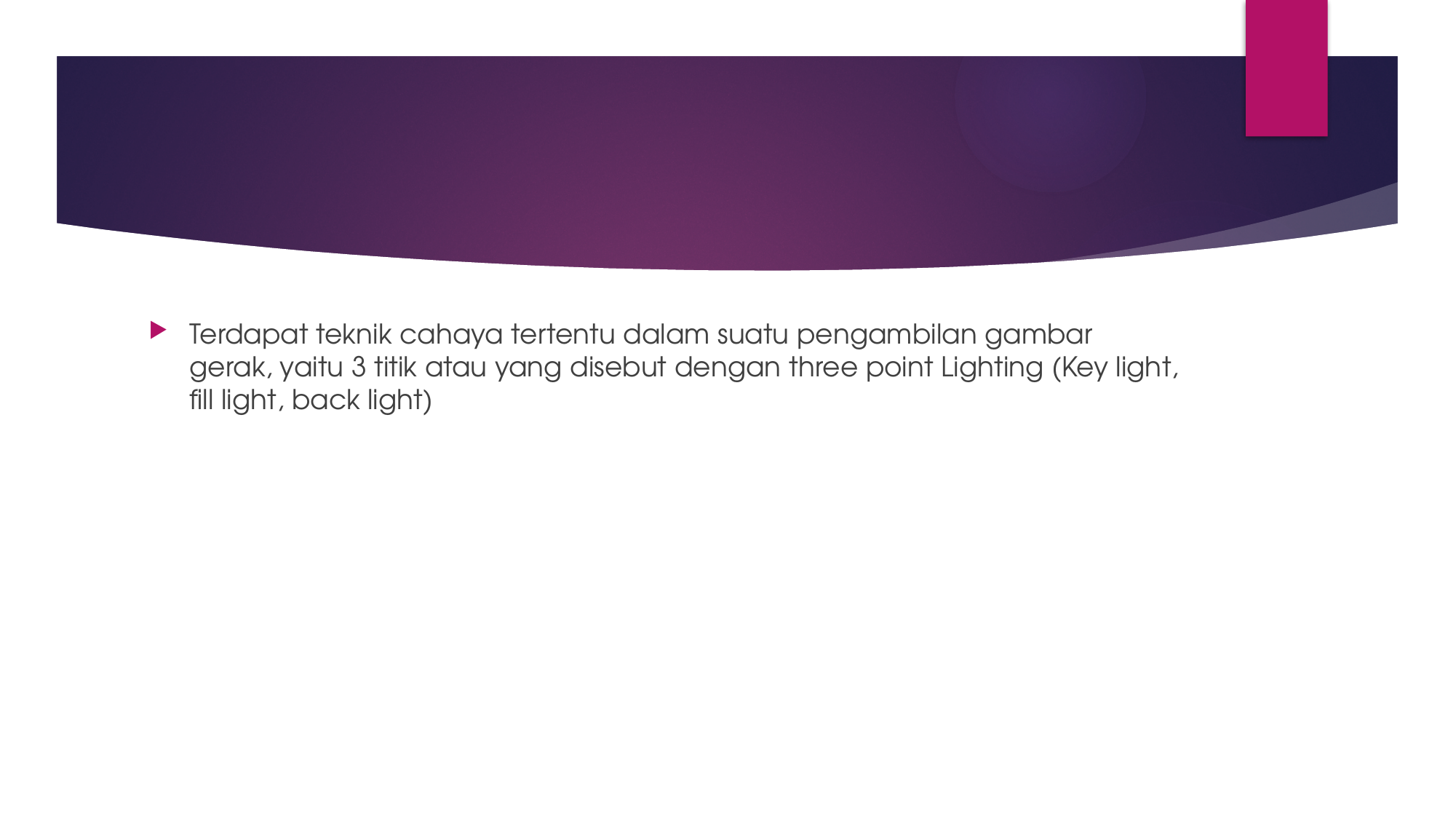

#
Terdapat teknik cahaya tertentu dalam suatu pengambilan gambar gerak, yaitu 3 titik atau yang disebut dengan three point Lighting (Key light, fill light, back light)